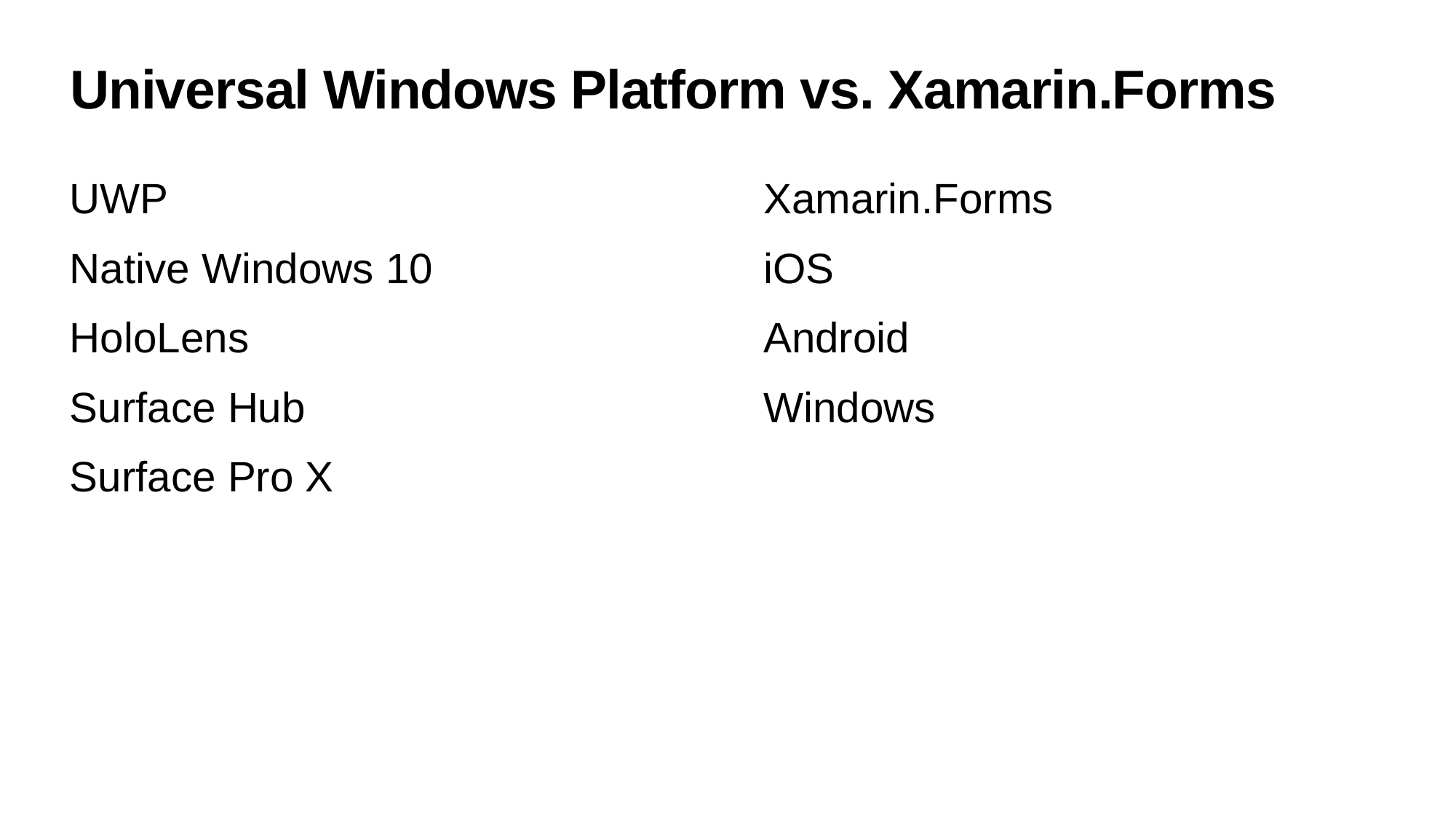

# Universal Windows Platform vs. Xamarin.Forms
UWP
Native Windows 10
HoloLens
Surface Hub
Surface Pro X
Xamarin.Forms
iOS
Android
Windows